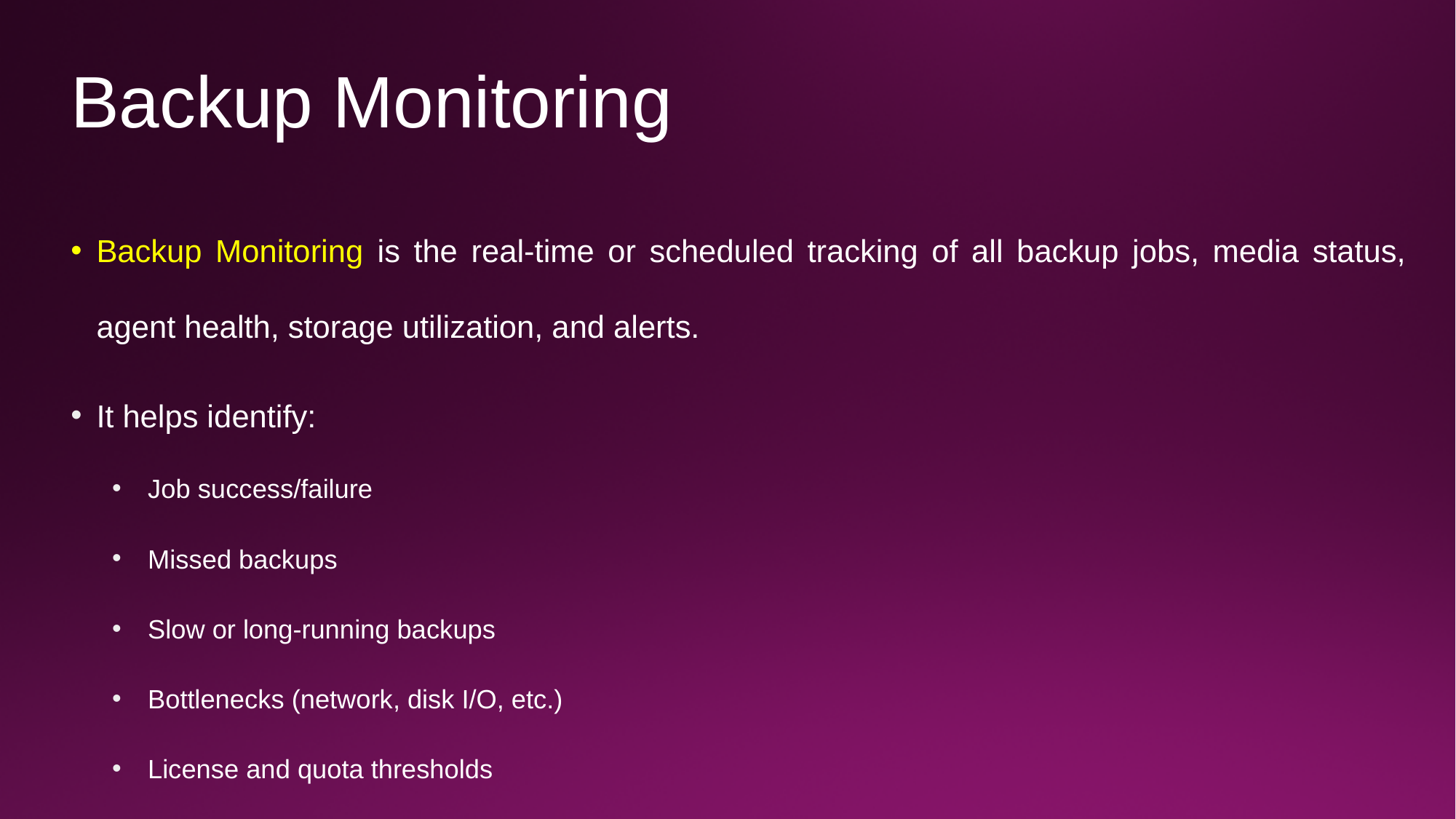

# Backup Monitoring
Backup Monitoring is the real-time or scheduled tracking of all backup jobs, media status, agent health, storage utilization, and alerts.
It helps identify:
Job success/failure
Missed backups
Slow or long-running backups
Bottlenecks (network, disk I/O, etc.)
License and quota thresholds